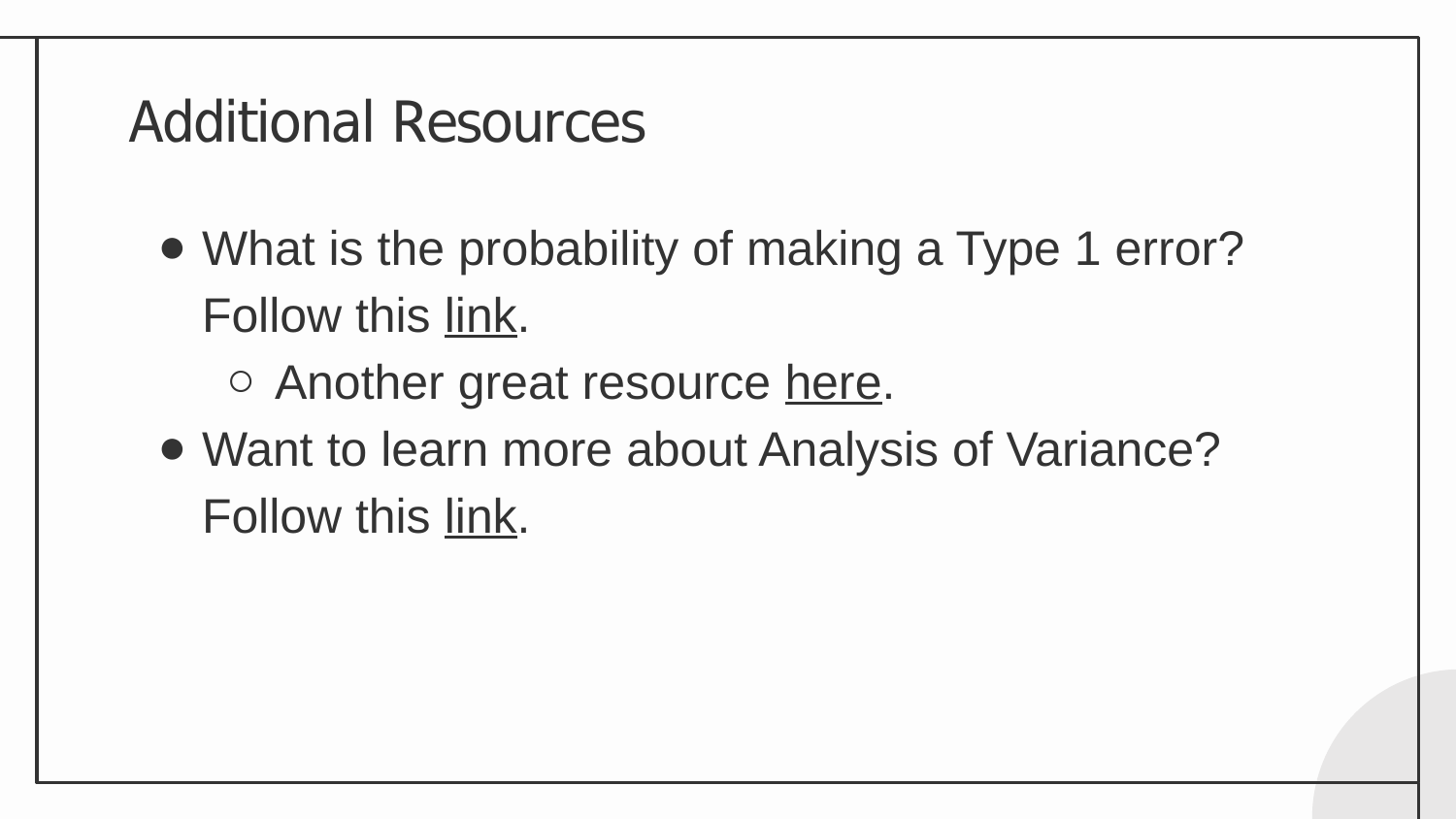

# Additional Resources
What is the probability of making a Type 1 error? Follow this link.
Another great resource here.
Want to learn more about Analysis of Variance? Follow this link.